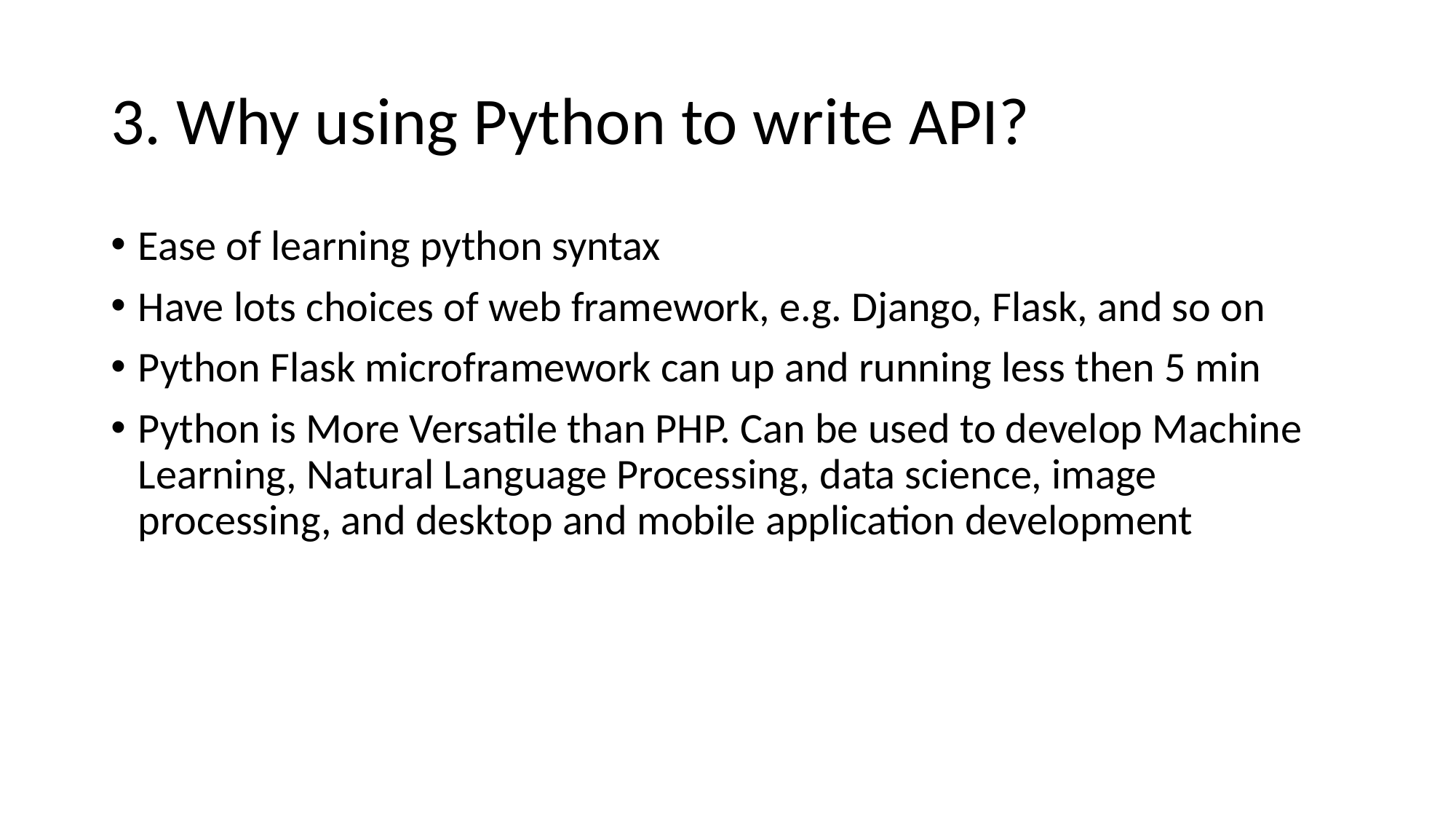

# 3. Why using Python to write API?
Ease of learning python syntax
Have lots choices of web framework, e.g. Django, Flask, and so on
Python Flask microframework can up and running less then 5 min
Python is More Versatile than PHP. Can be used to develop Machine Learning, Natural Language Processing, data science, image processing, and desktop and mobile application development